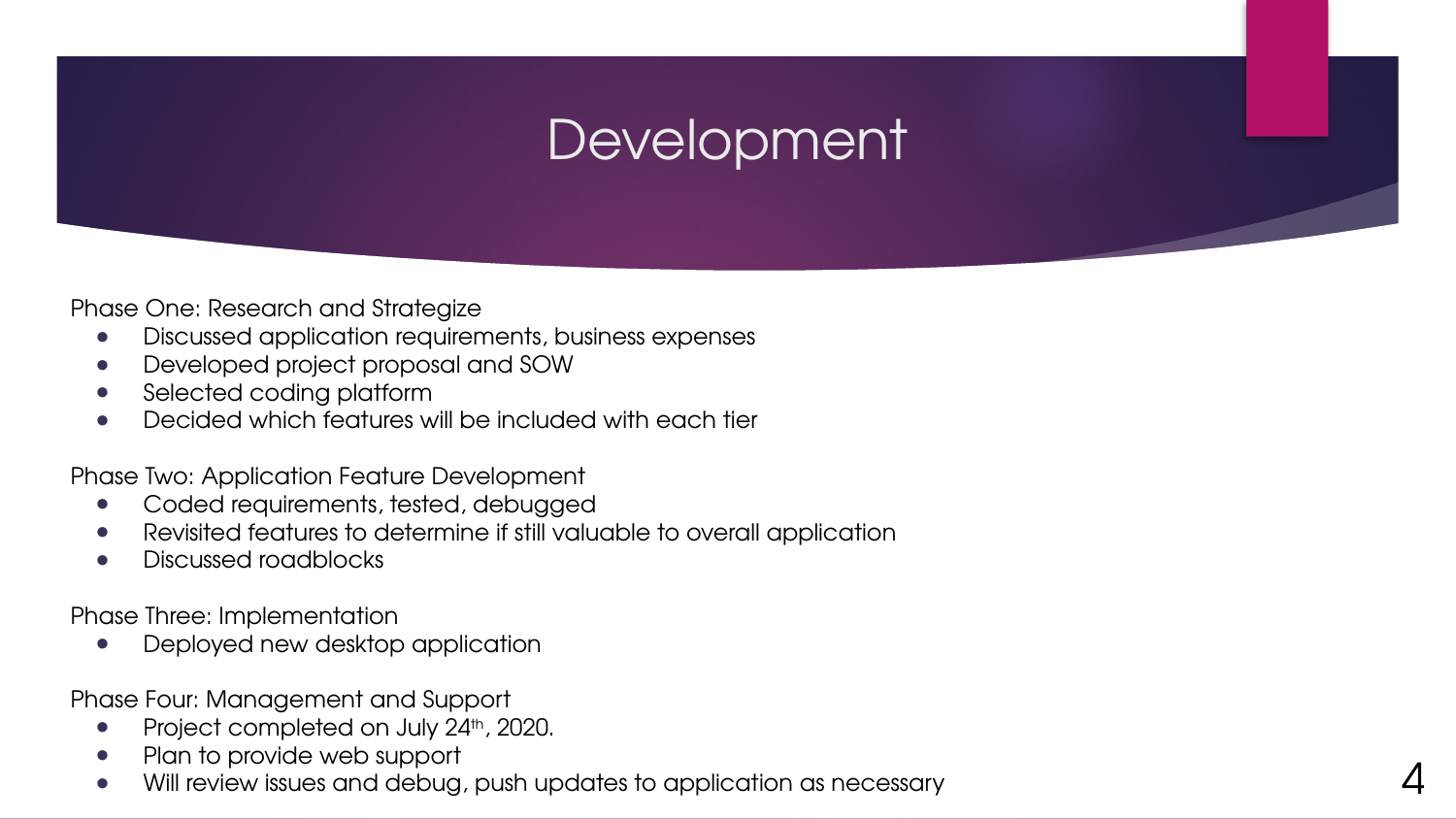

# Development
Phase One: Research and Strategize
Discussed application requirements, business expenses
Developed project proposal and SOW
Selected coding platform
Decided which features will be included with each tier

Phase Two: Application Feature Development
Coded requirements, tested, debugged
Revisited features to determine if still valuable to overall application
Discussed roadblocks

Phase Three: Implementation
Deployed new desktop application

Phase Four: Management and Support
Project completed on July 24th, 2020.
Plan to provide web support
Will review issues and debug, push updates to application as necessary

4